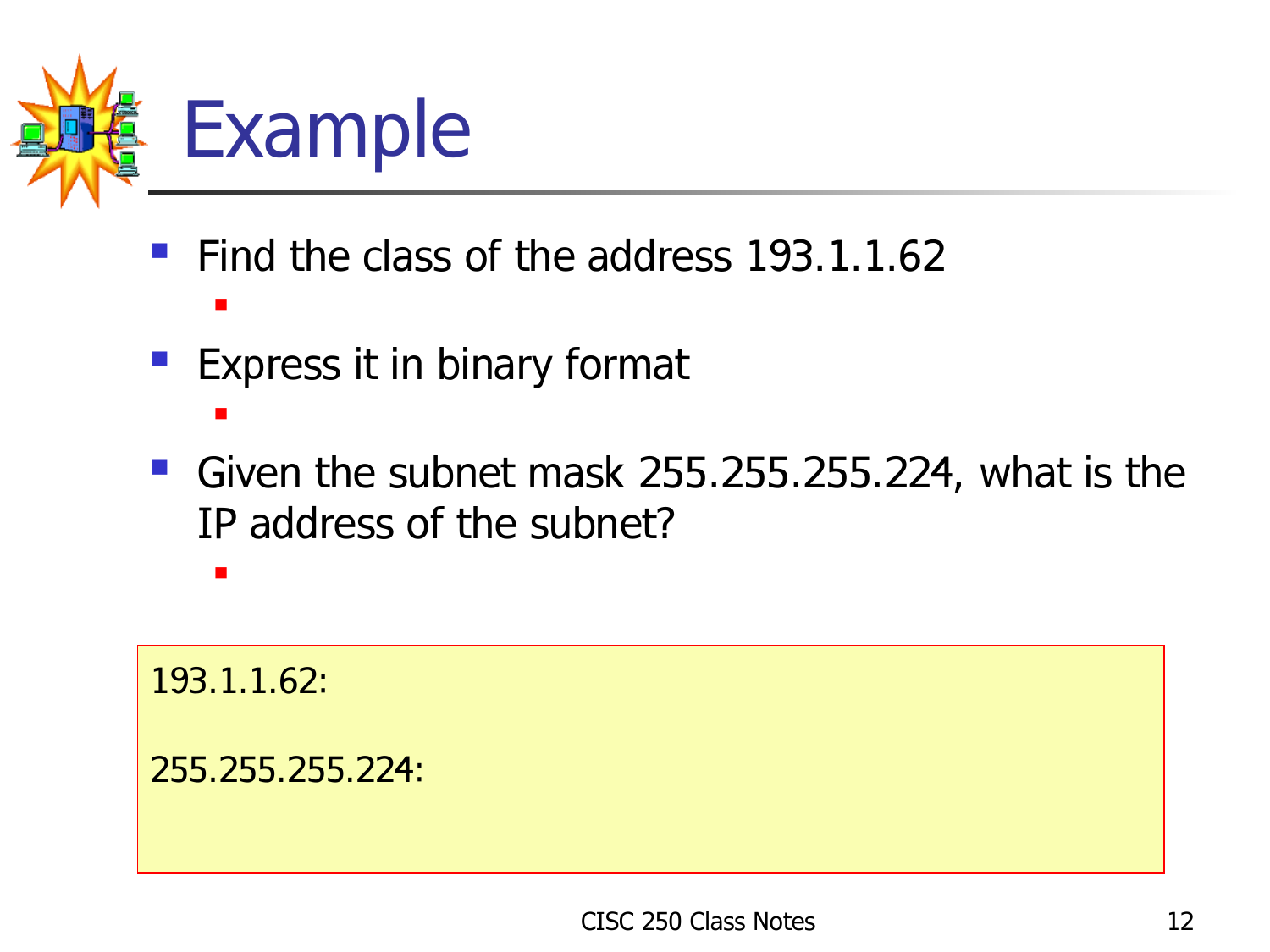

# Example
Find the class of the address 193.1.1.62

Express it in binary format

Given the subnet mask 255.255.255.224, what is the IP address of the subnet?

193.1.1.62:

255.255.255.224:

CISC 250 Class Notes
12